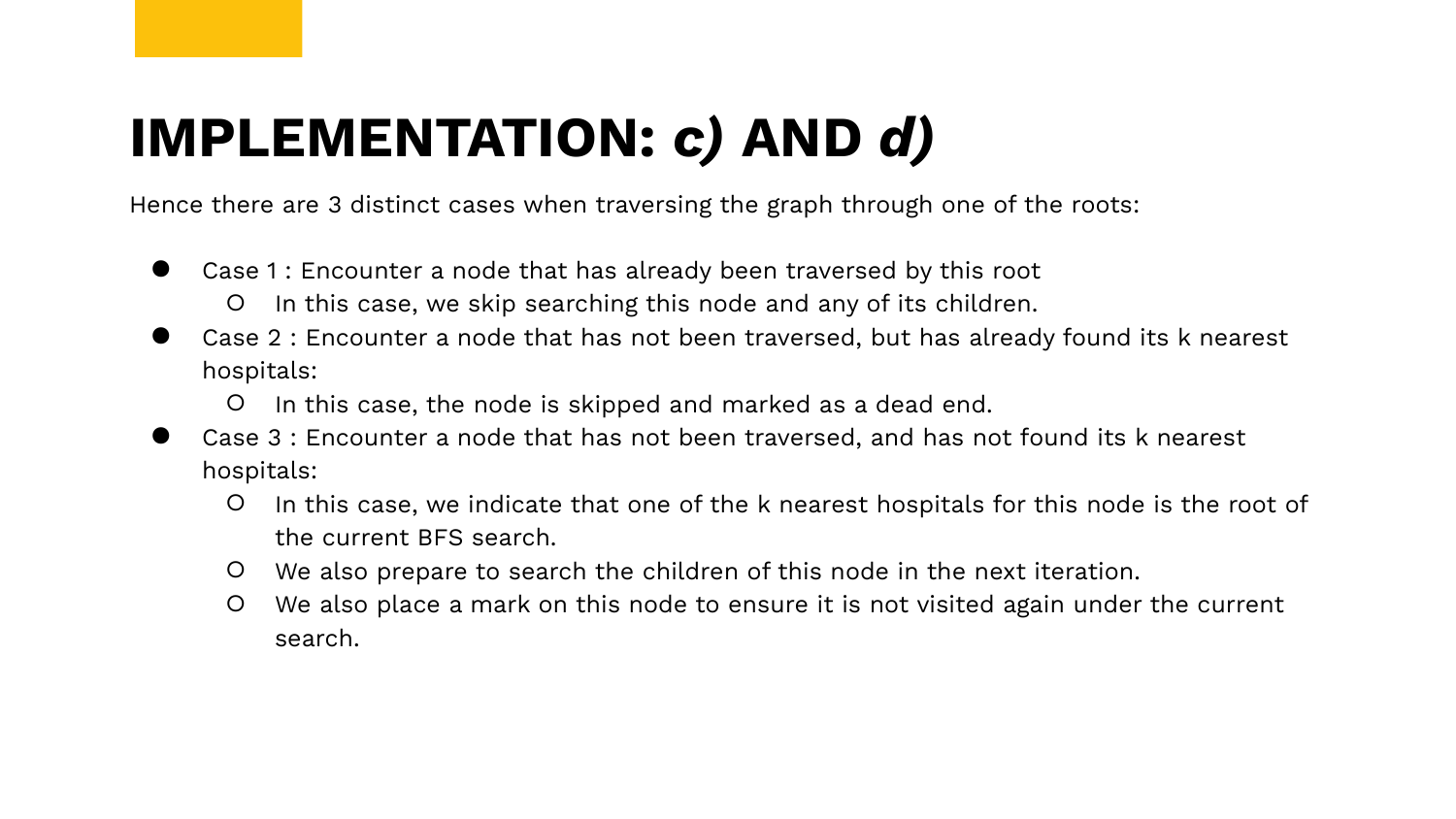

# IMPLEMENTATION: c) AND d)
Hence there are 3 distinct cases when traversing the graph through one of the roots:
Case 1 : Encounter a node that has already been traversed by this root
In this case, we skip searching this node and any of its children.
Case 2 : Encounter a node that has not been traversed, but has already found its k nearest hospitals:
In this case, the node is skipped and marked as a dead end.
Case 3 : Encounter a node that has not been traversed, and has not found its k nearest hospitals:
In this case, we indicate that one of the k nearest hospitals for this node is the root of the current BFS search.
We also prepare to search the children of this node in the next iteration.
We also place a mark on this node to ensure it is not visited again under the current search.